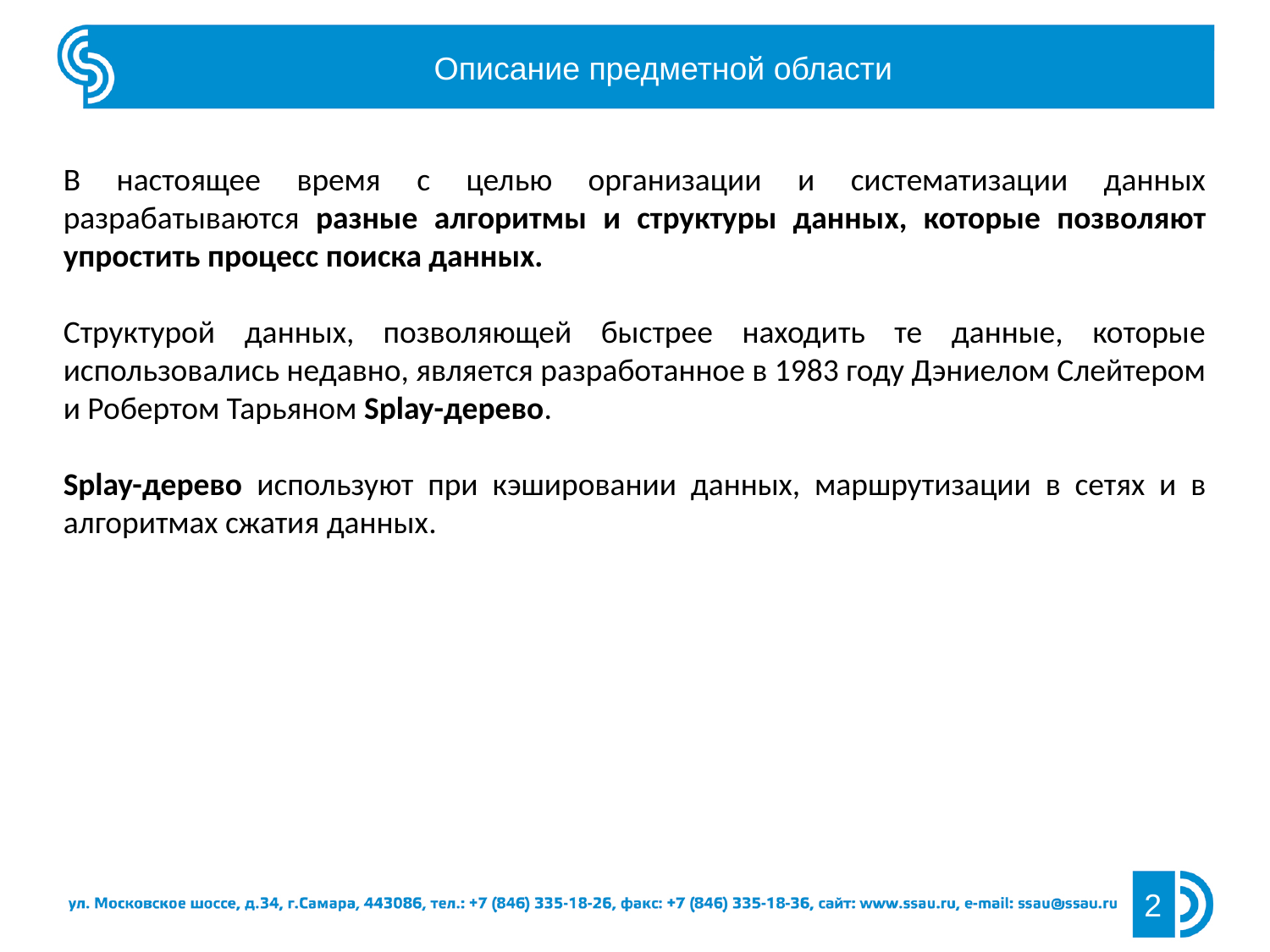

Описание предметной области
В настоящее время с целью организации и систематизации данных разрабатываются разные алгоритмы и структуры данных, которые позволяют упростить процесс поиска данных.

Структурой данных, позволяющей быстрее находить те данные, которые использовались недавно, является разработанное в 1983 году Дэниелом Слейтером и Робертом Тарьяном Splay-дерево.

Splay-дерево используют при кэшировании данных, маршрутизации в сетях и в алгоритмах сжатия данных.

2